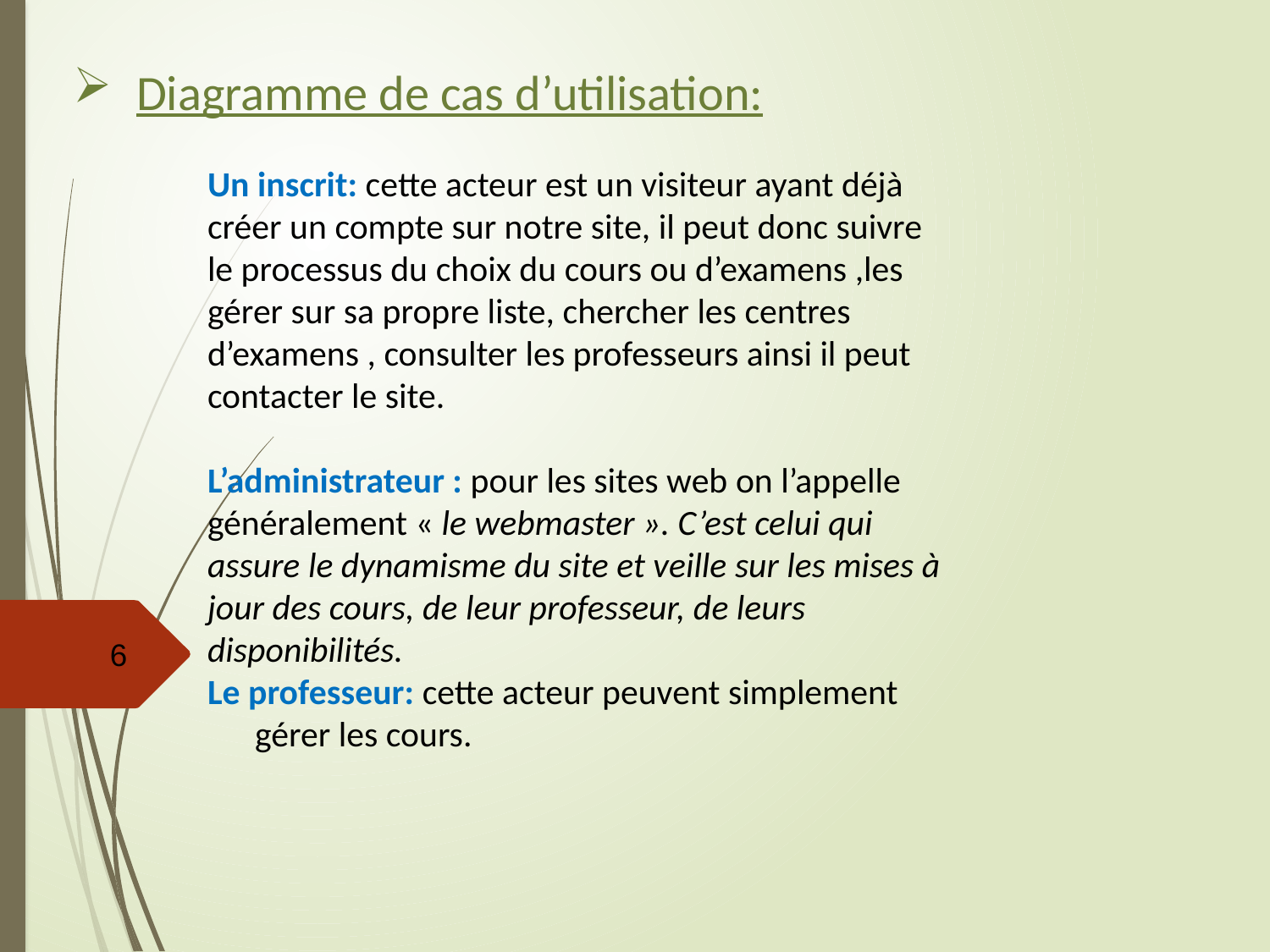

# Diagramme de cas d’utilisation:
Un inscrit: cette acteur est un visiteur ayant déjà créer un compte sur notre site, il peut donc suivre le processus du choix du cours ou d’examens ,les gérer sur sa propre liste, chercher les centres d’examens , consulter les professeurs ainsi il peut contacter le site.

L’administrateur : pour les sites web on l’appelle généralement « le webmaster ». C’est celui qui assure le dynamisme du site et veille sur les mises à jour des cours, de leur professeur, de leurs disponibilités.
Le professeur: cette acteur peuvent simplement gérer les cours.
6